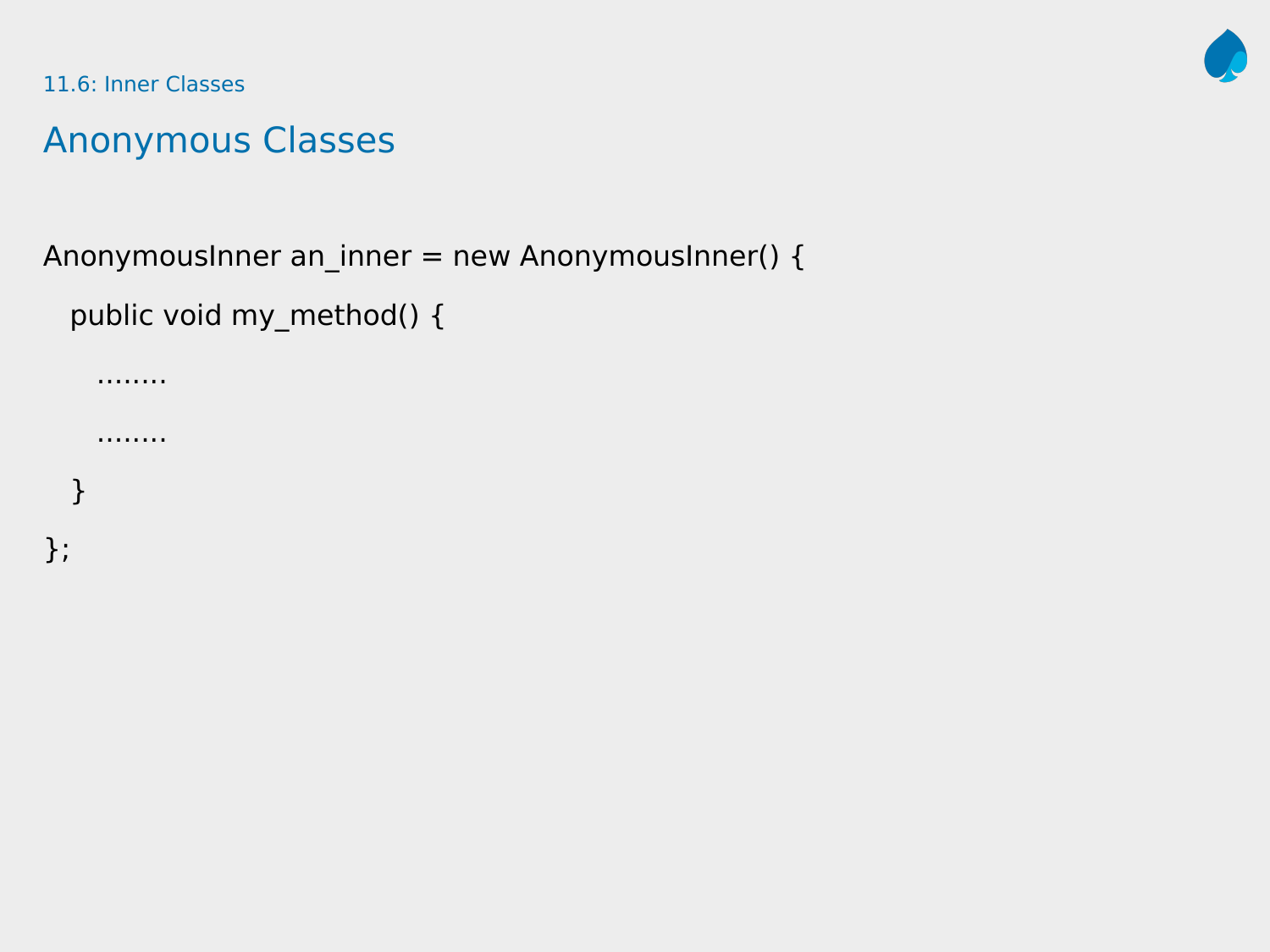

# 11.6: Inner Classes Anonymous Classes
AnonymousInner an_inner = new AnonymousInner() {
   public void my_method() {
      ........
      ........
   }
};